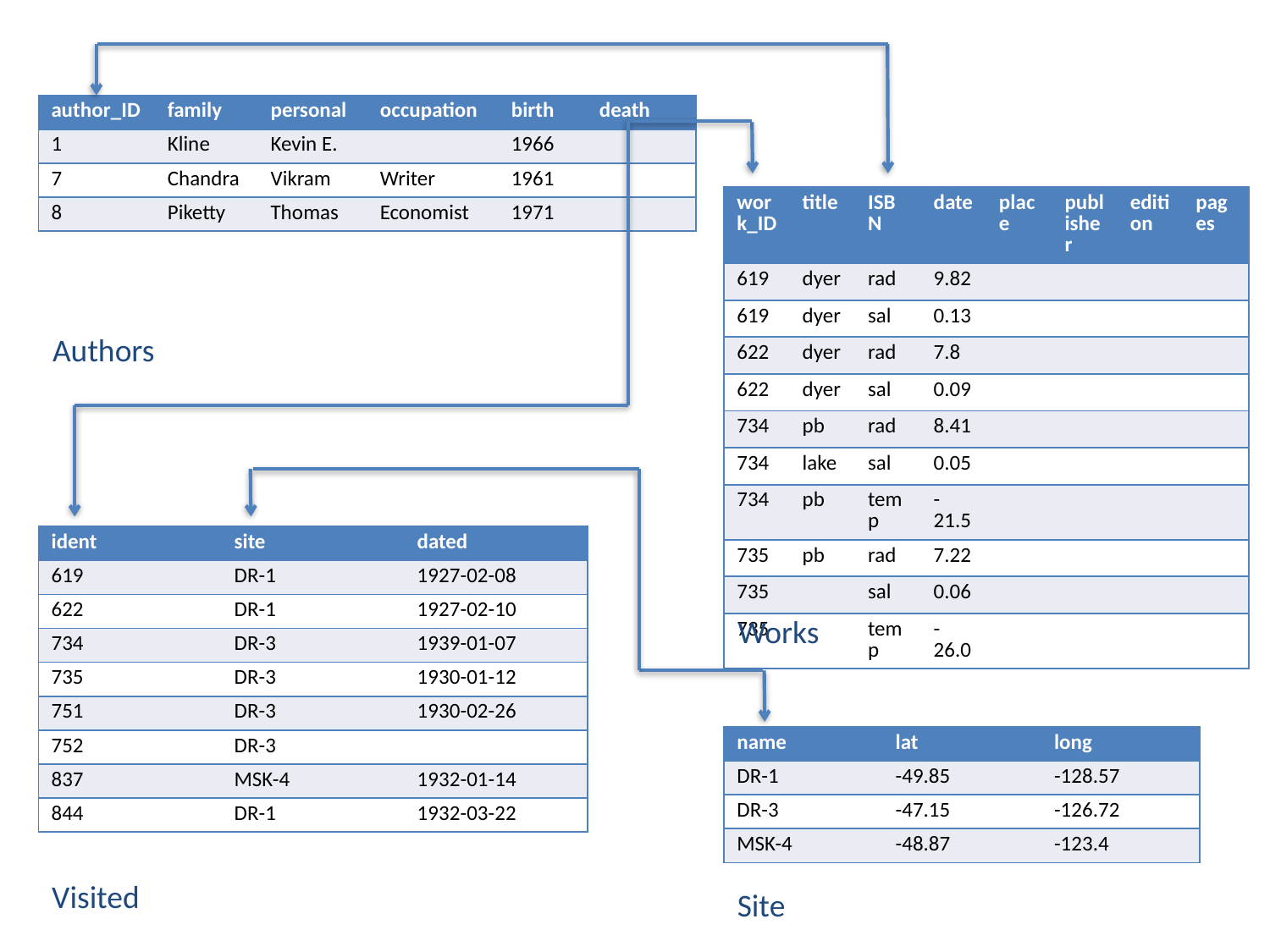

| author\_ID | family | personal | occupation | birth | death |
| --- | --- | --- | --- | --- | --- |
| 1 | Kline | Kevin E. |  | 1966 |  |
| 7 | Chandra | Vikram | Writer | 1961 |  |
| 8 | Piketty | Thomas | Economist | 1971 |  |
| work\_ID | title | ISBN | date | place | publisher | edition | pages |
| --- | --- | --- | --- | --- | --- | --- | --- |
| 619 | dyer | rad | 9.82 |  |  |  |  |
| 619 | dyer | sal | 0.13 |  |  |  |  |
| 622 | dyer | rad | 7.8 |  |  |  |  |
| 622 | dyer | sal | 0.09 |  |  |  |  |
| 734 | pb | rad | 8.41 |  |  |  |  |
| 734 | lake | sal | 0.05 |  |  |  |  |
| 734 | pb | temp | -21.5 |  |  |  |  |
| 735 | pb | rad | 7.22 |  |  |  |  |
| 735 |  | sal | 0.06 |  |  |  |  |
| 735 |  | temp | -26.0 |  |  |  |  |
Authors
| ident | site | dated |
| --- | --- | --- |
| 619 | DR-1 | 1927-02-08 |
| 622 | DR-1 | 1927-02-10 |
| 734 | DR-3 | 1939-01-07 |
| 735 | DR-3 | 1930-01-12 |
| 751 | DR-3 | 1930-02-26 |
| 752 | DR-3 |  |
| 837 | MSK-4 | 1932-01-14 |
| 844 | DR-1 | 1932-03-22 |
Works
| name | lat | long |
| --- | --- | --- |
| DR-1 | -49.85 | -128.57 |
| DR-3 | -47.15 | -126.72 |
| MSK-4 | -48.87 | -123.4 |
Visited
Site